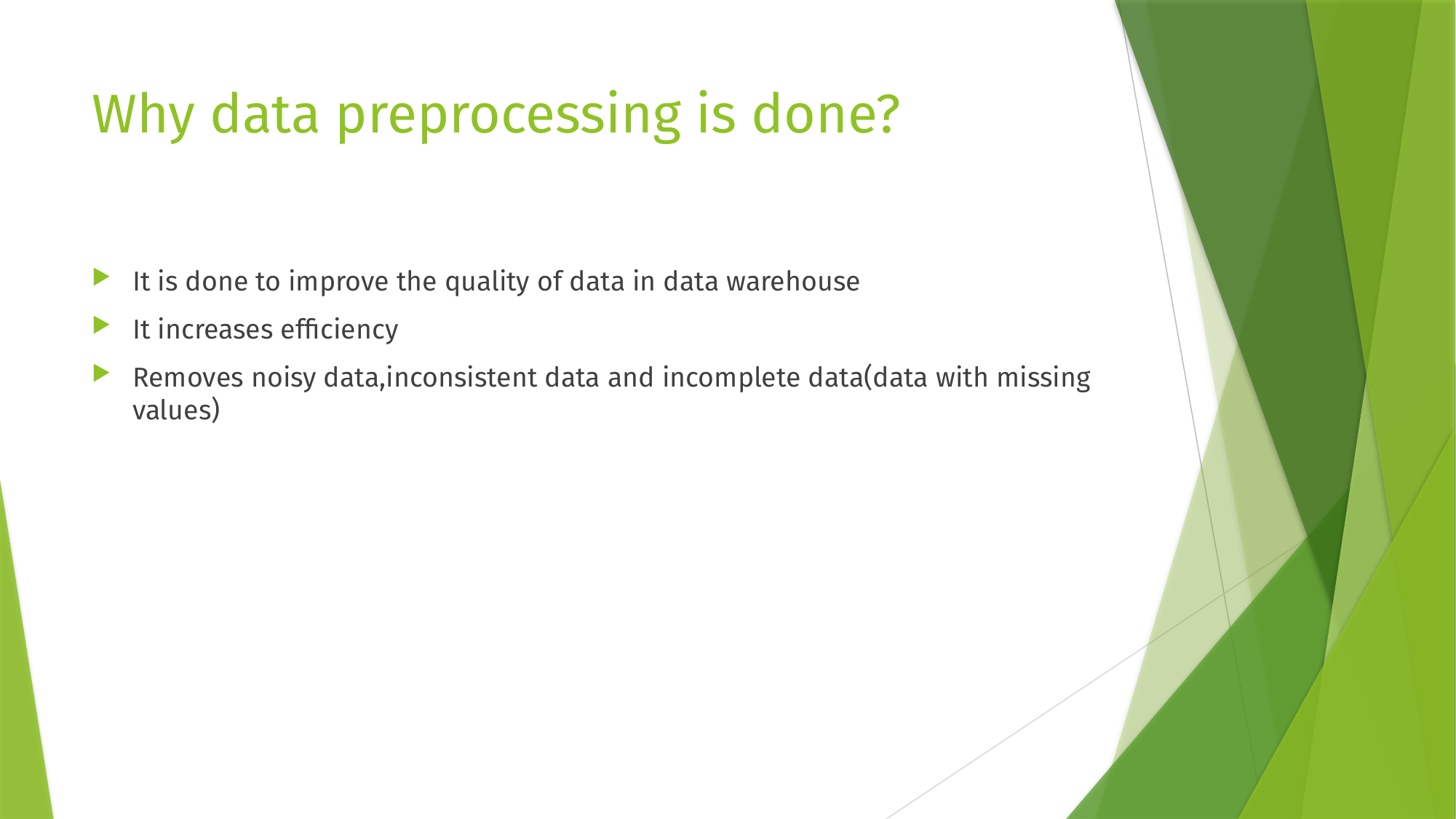

# Why data preprocessing is done?
It is done to improve the quality of data in data warehouse
It increases efficiency
Removes noisy data,inconsistent data and incomplete data(data with missing values)